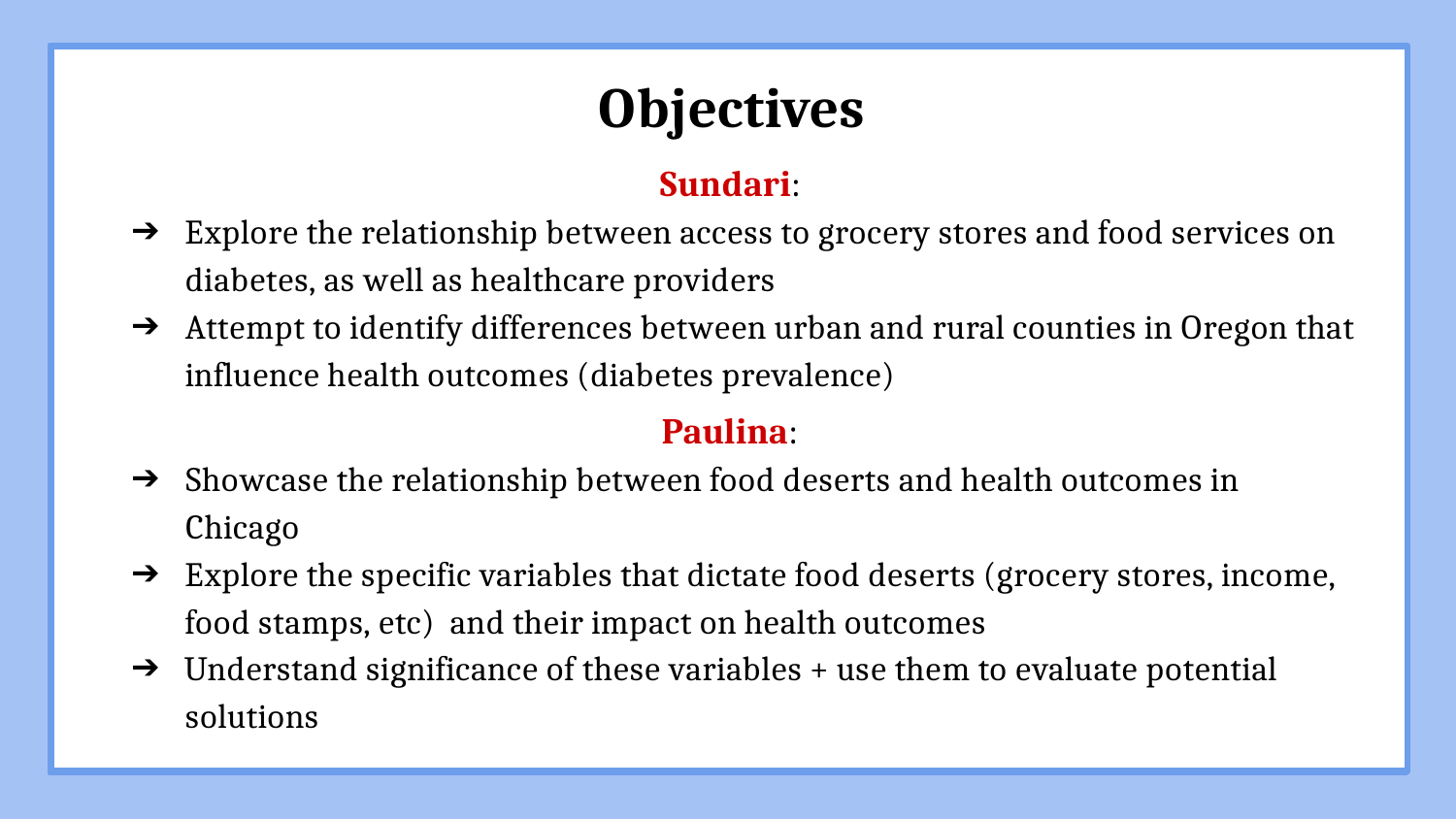

# Objectives
Sundari:
Explore the relationship between access to grocery stores and food services on diabetes, as well as healthcare providers
Attempt to identify differences between urban and rural counties in Oregon that influence health outcomes (diabetes prevalence)
Paulina:
Showcase the relationship between food deserts and health outcomes in Chicago
Explore the specific variables that dictate food deserts (grocery stores, income, food stamps, etc)  and their impact on health outcomes
Understand significance of these variables + use them to evaluate potential solutions